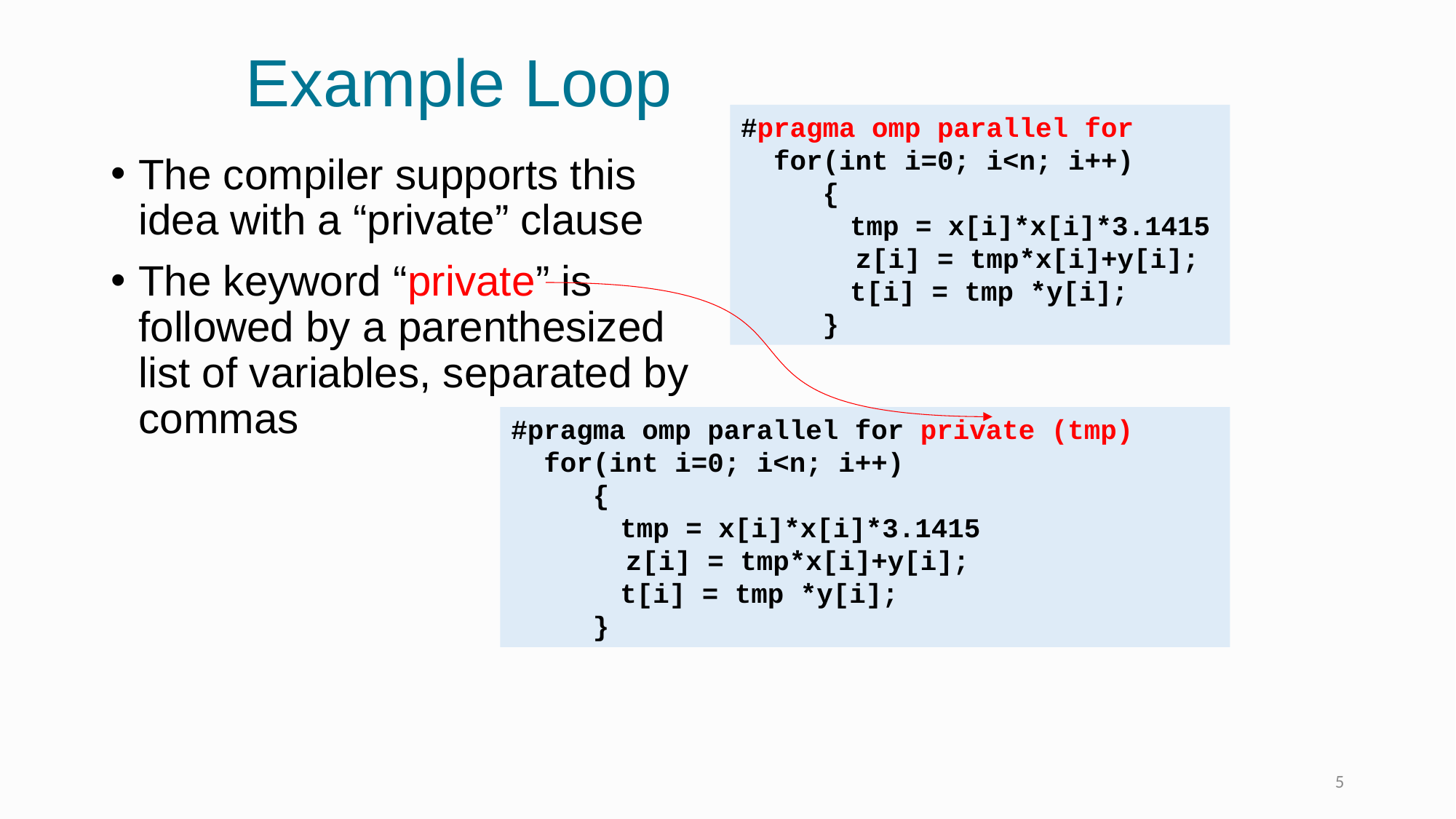

# Example Loop
#pragma omp parallel for
  for(int i=0; i<n; i++)
     {
	tmp = x[i]*x[i]*3.1415
       z[i] = tmp*x[i]+y[i];
	t[i] = tmp *y[i];
     }
The compiler supports this idea with a “private” clause
The keyword “private” is followed by a parenthesized list of variables, separated by commas

#pragma omp parallel for private (tmp)
  for(int i=0; i<n; i++)
     {
	tmp = x[i]*x[i]*3.1415
       z[i] = tmp*x[i]+y[i];
	t[i] = tmp *y[i];
     }
5